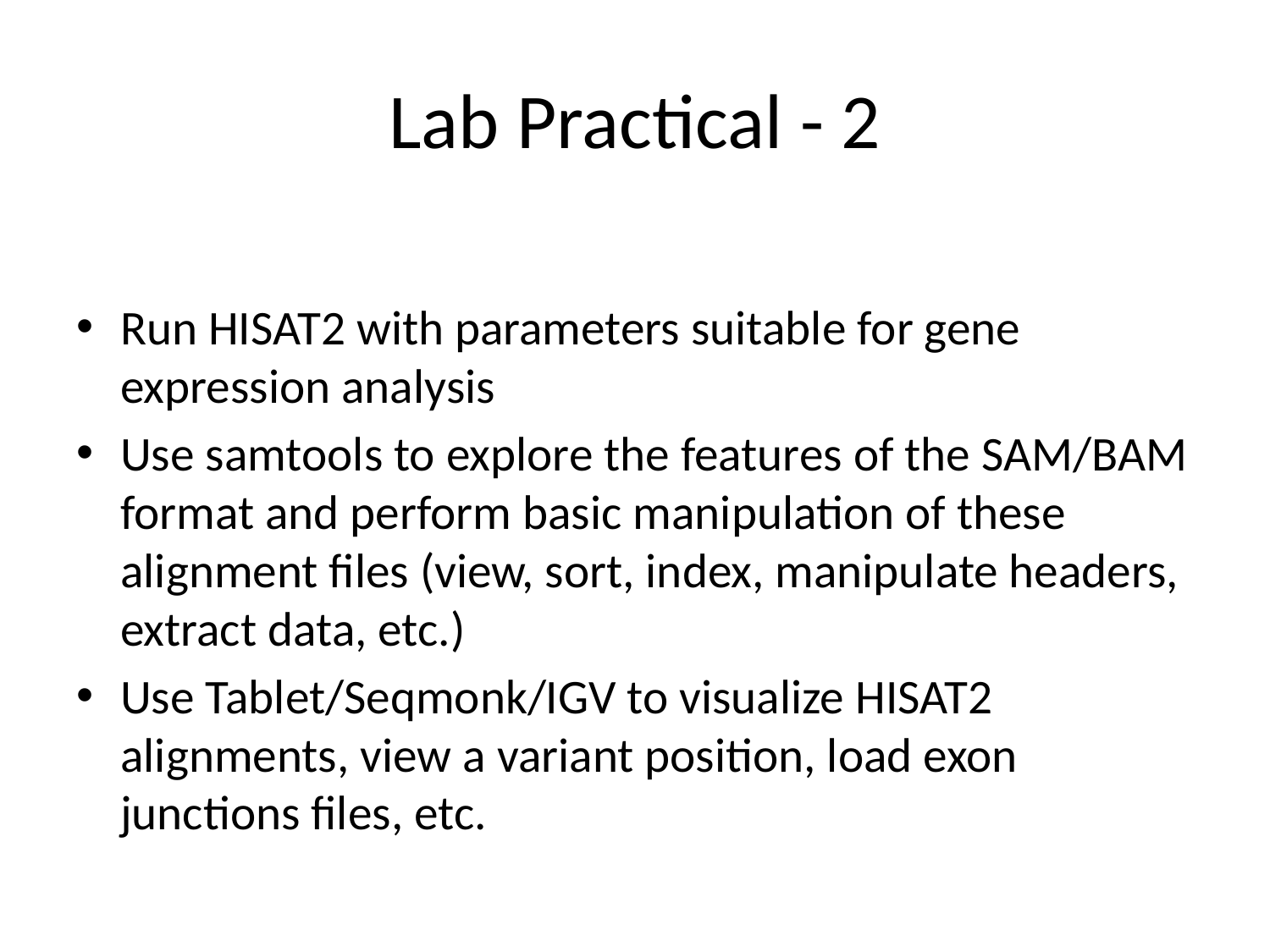

# Lab Practical - 2

Run HISAT2 with parameters suitable for gene expression analysis
Use samtools to explore the features of the SAM/BAM format and perform basic manipulation of these alignment files (view, sort, index, manipulate headers, extract data, etc.)
Use Tablet/Seqmonk/IGV to visualize HISAT2 alignments, view a variant position, load exon junctions files, etc.